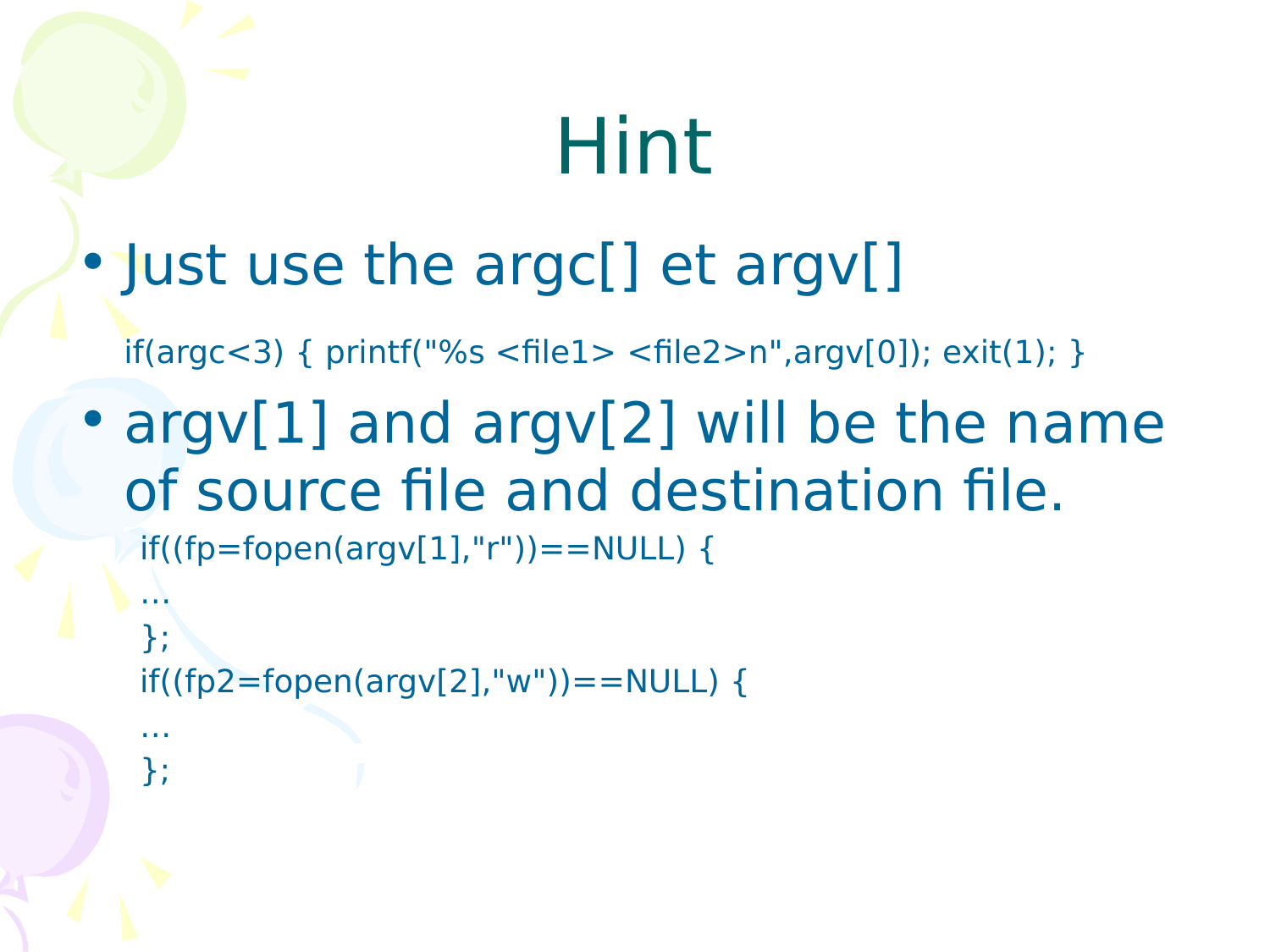

# Hint
Just use the argc[] et argv[]
	if(argc<3) { printf("%s <file1> <file2>n",argv[0]); exit(1); }
argv[1] and argv[2] will be the name of source file and destination file.
if((fp=fopen(argv[1],"r"))==NULL) {
…
};
if((fp2=fopen(argv[2],"w"))==NULL) {
…
};